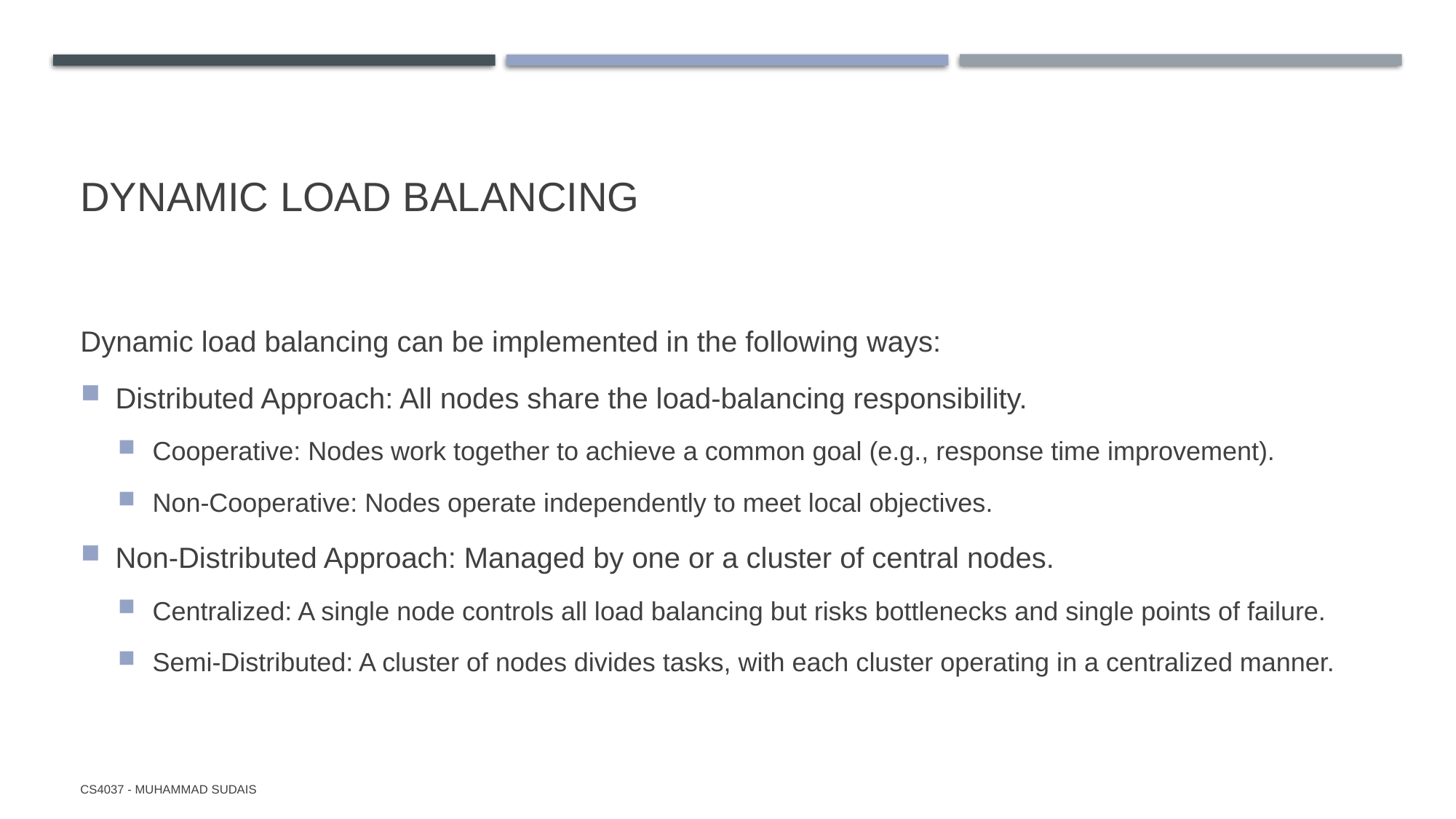

# Dynamic Load Balancing
Dynamic load balancing can be implemented in the following ways:
Distributed Approach: All nodes share the load-balancing responsibility.
Cooperative: Nodes work together to achieve a common goal (e.g., response time improvement).
Non-Cooperative: Nodes operate independently to meet local objectives.
Non-Distributed Approach: Managed by one or a cluster of central nodes.
Centralized: A single node controls all load balancing but risks bottlenecks and single points of failure.
Semi-Distributed: A cluster of nodes divides tasks, with each cluster operating in a centralized manner.
CS4037 - Muhammad Sudais